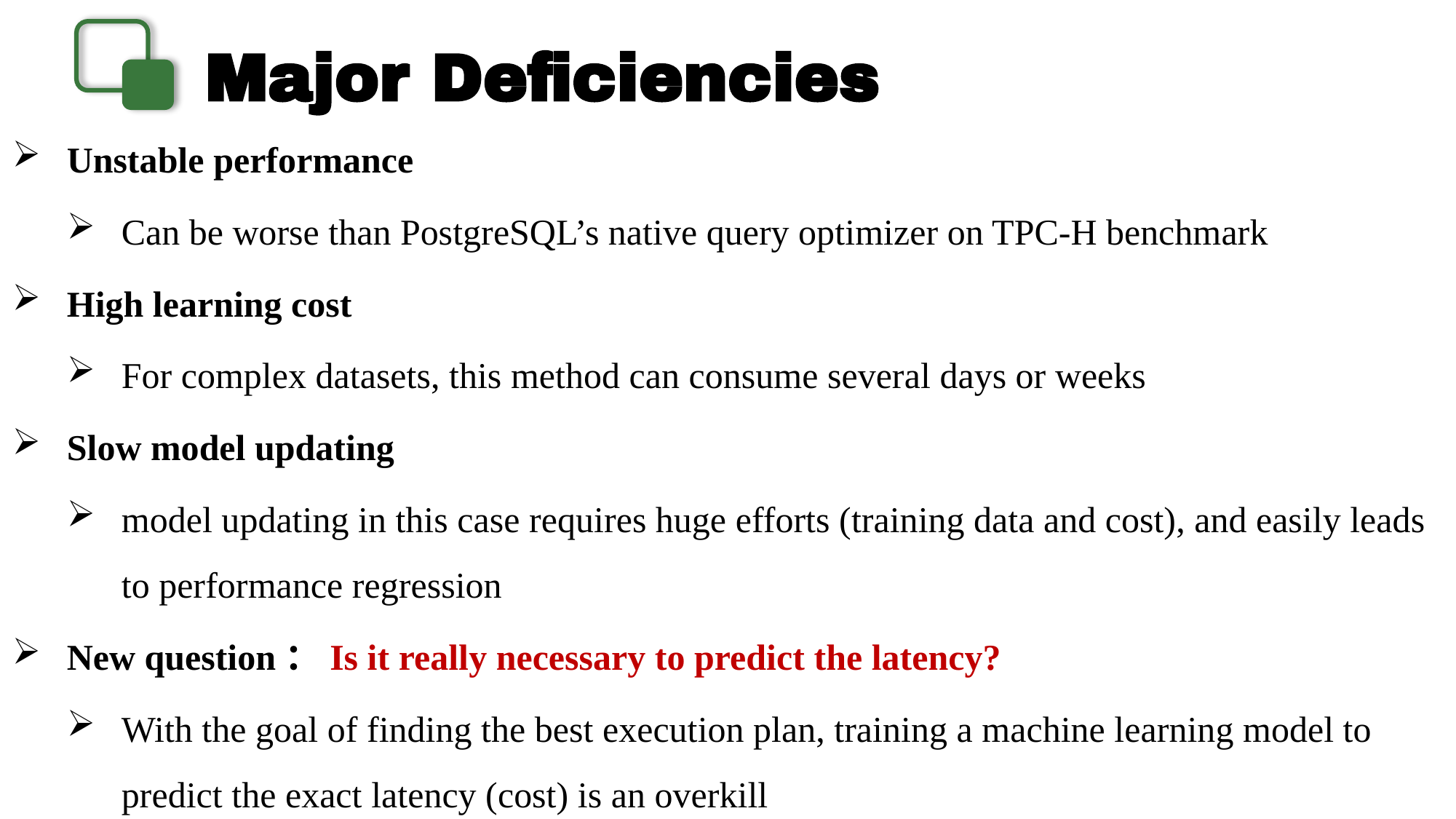

Major Deficiencies

Unstable performance
Can be worse than PostgreSQL’s native query optimizer on TPC-H benchmark
High learning cost
For complex datasets, this method can consume several days or weeks
Slow model updating
model updating in this case requires huge efforts (training data and cost), and easily leads to performance regression
New question：Is it really necessary to predict the latency?
With the goal of finding the best execution plan, training a machine learning model to predict the exact latency (cost) is an overkill